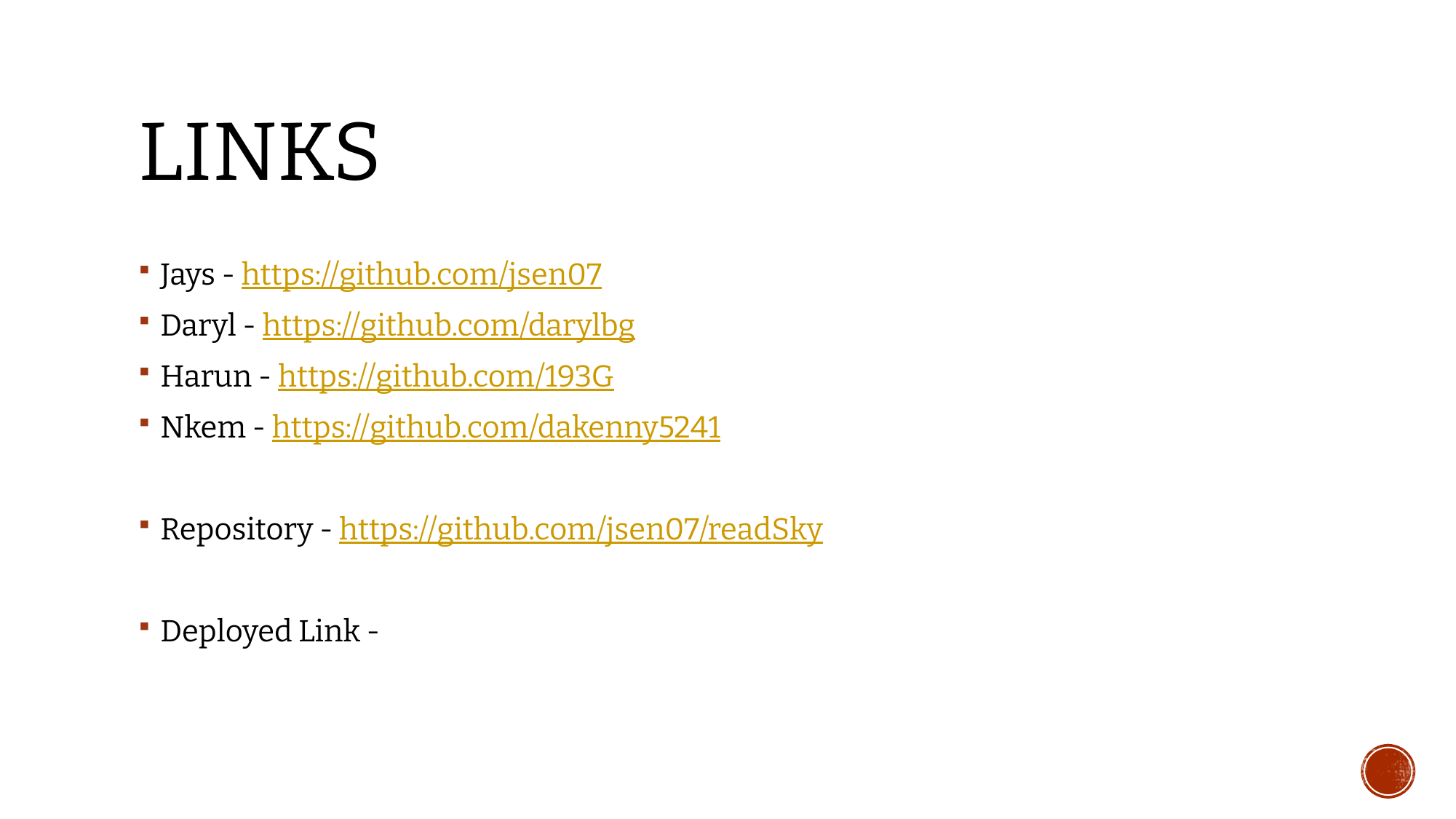

# LINKS
Jays - https://github.com/jsen07
Daryl - https://github.com/darylbg
Harun - https://github.com/193G
Nkem - https://github.com/dakenny5241

Repository - https://github.com/jsen07/readSky

Deployed Link -